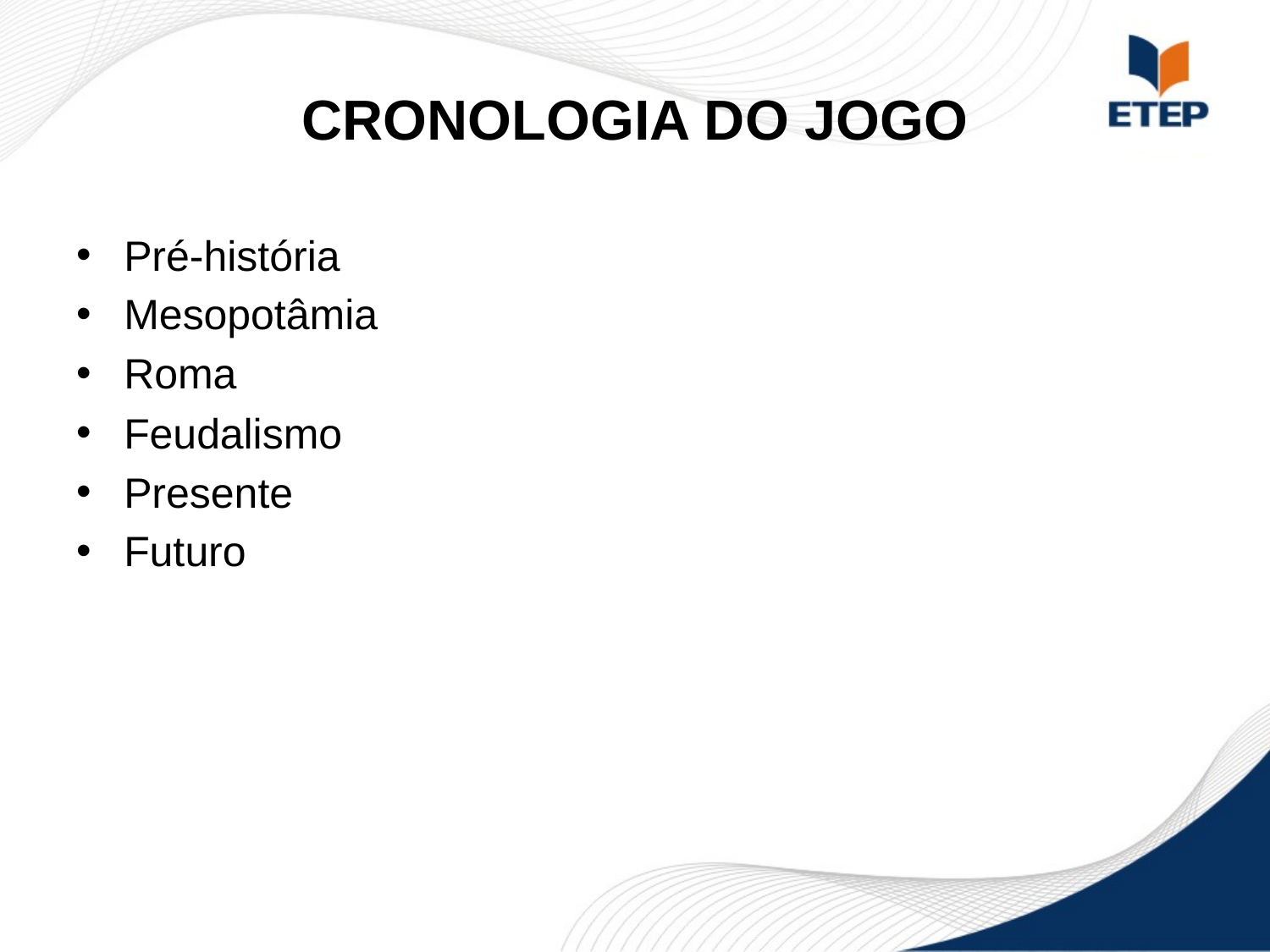

# CRONOLOGIA DO JOGO
Pré-história
Mesopotâmia
Roma
Feudalismo
Presente
Futuro